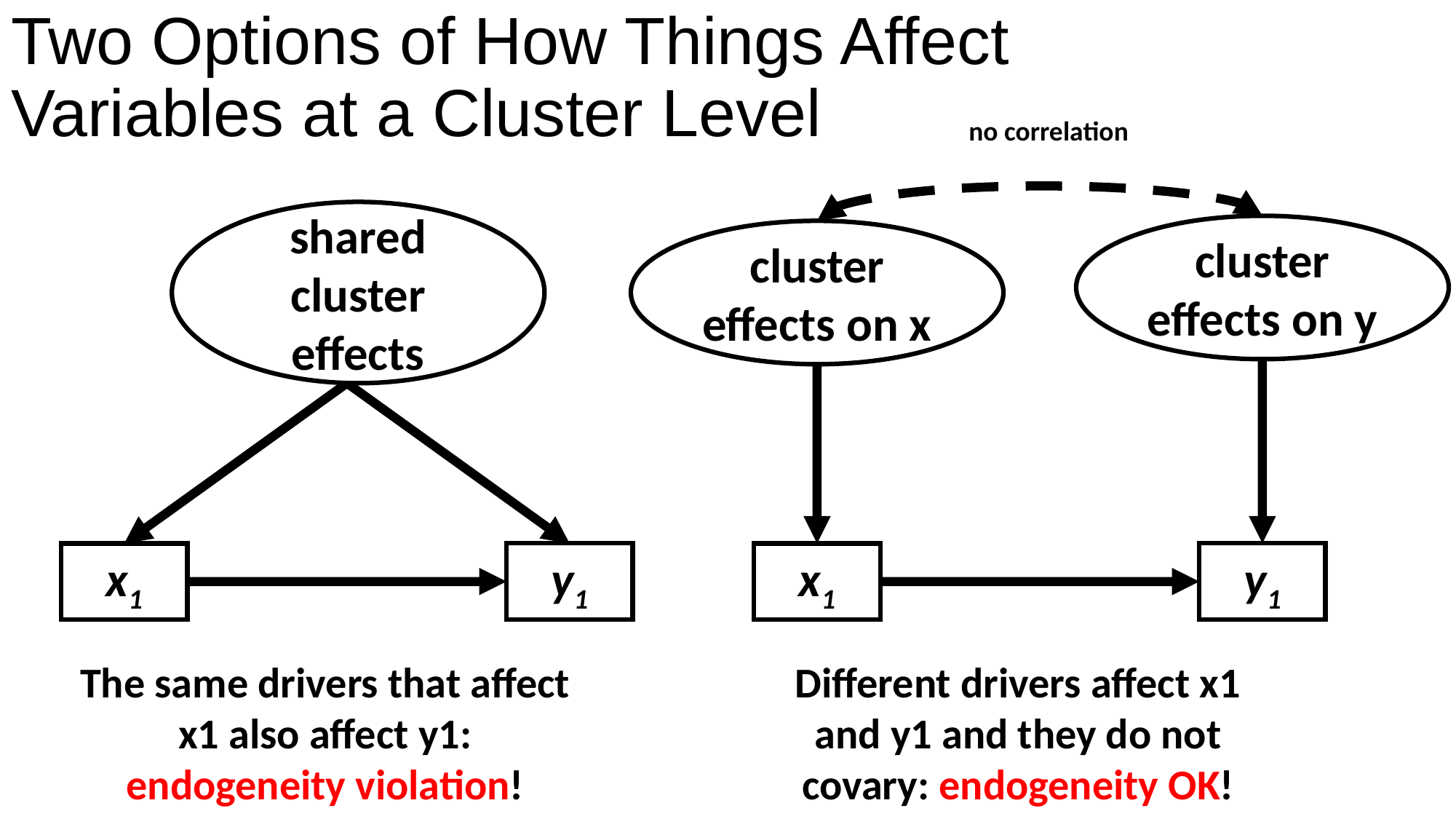

# Two Options of How Things Affect Variables at a Cluster Level
no correlation
shared cluster effects
cluster effects on y
cluster effects on x
y1
y1
x1
x1
Different drivers affect x1 and y1 and they do not covary: endogeneity OK!
The same drivers that affect x1 also affect y1: endogeneity violation!